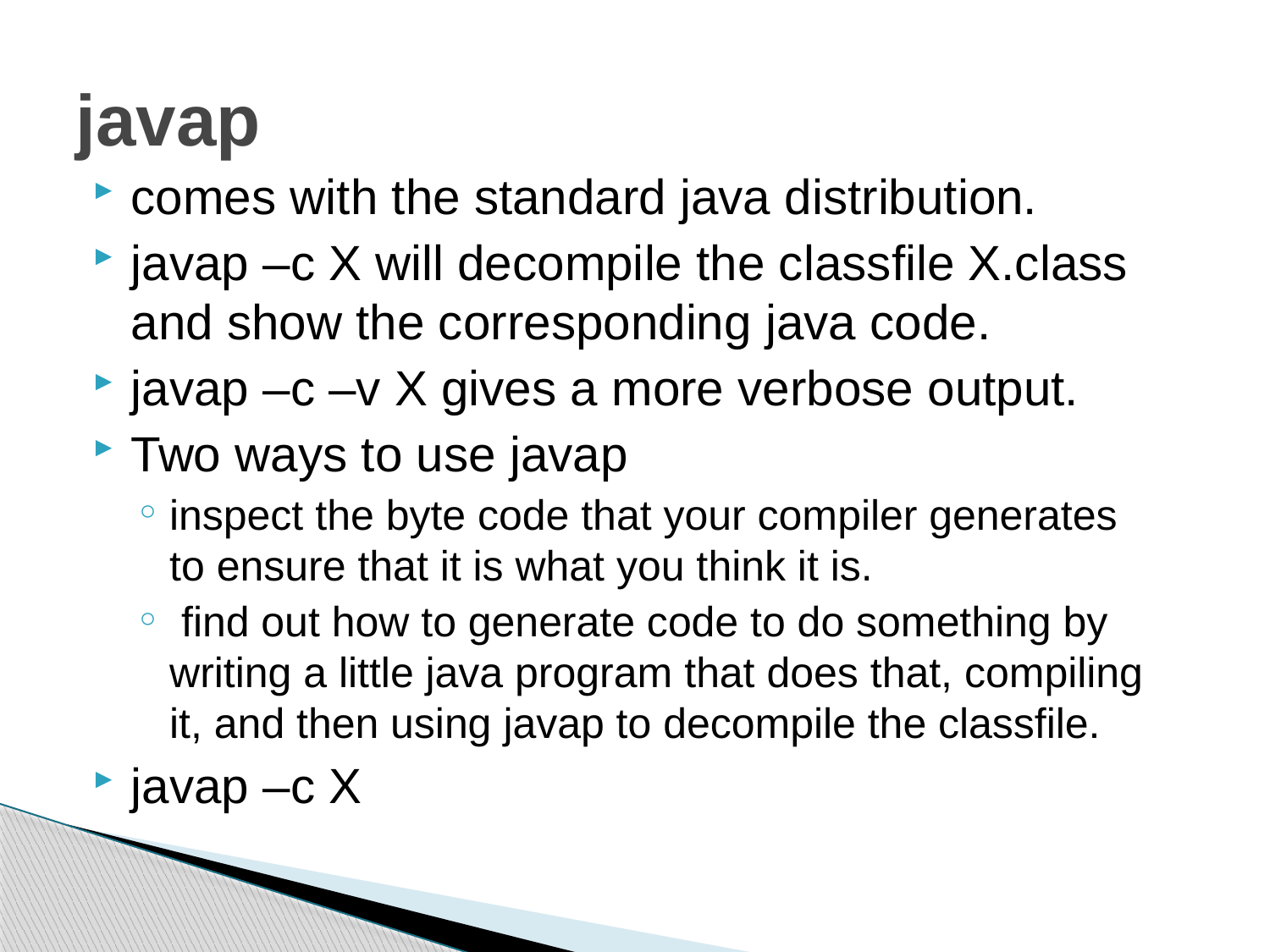

# javap
comes with the standard java distribution.
javap –c X will decompile the classfile X.class and show the corresponding java code.
javap –c –v X gives a more verbose output.
Two ways to use javap
inspect the byte code that your compiler generates to ensure that it is what you think it is.
 find out how to generate code to do something by writing a little java program that does that, compiling it, and then using javap to decompile the classfile.
javap –c X